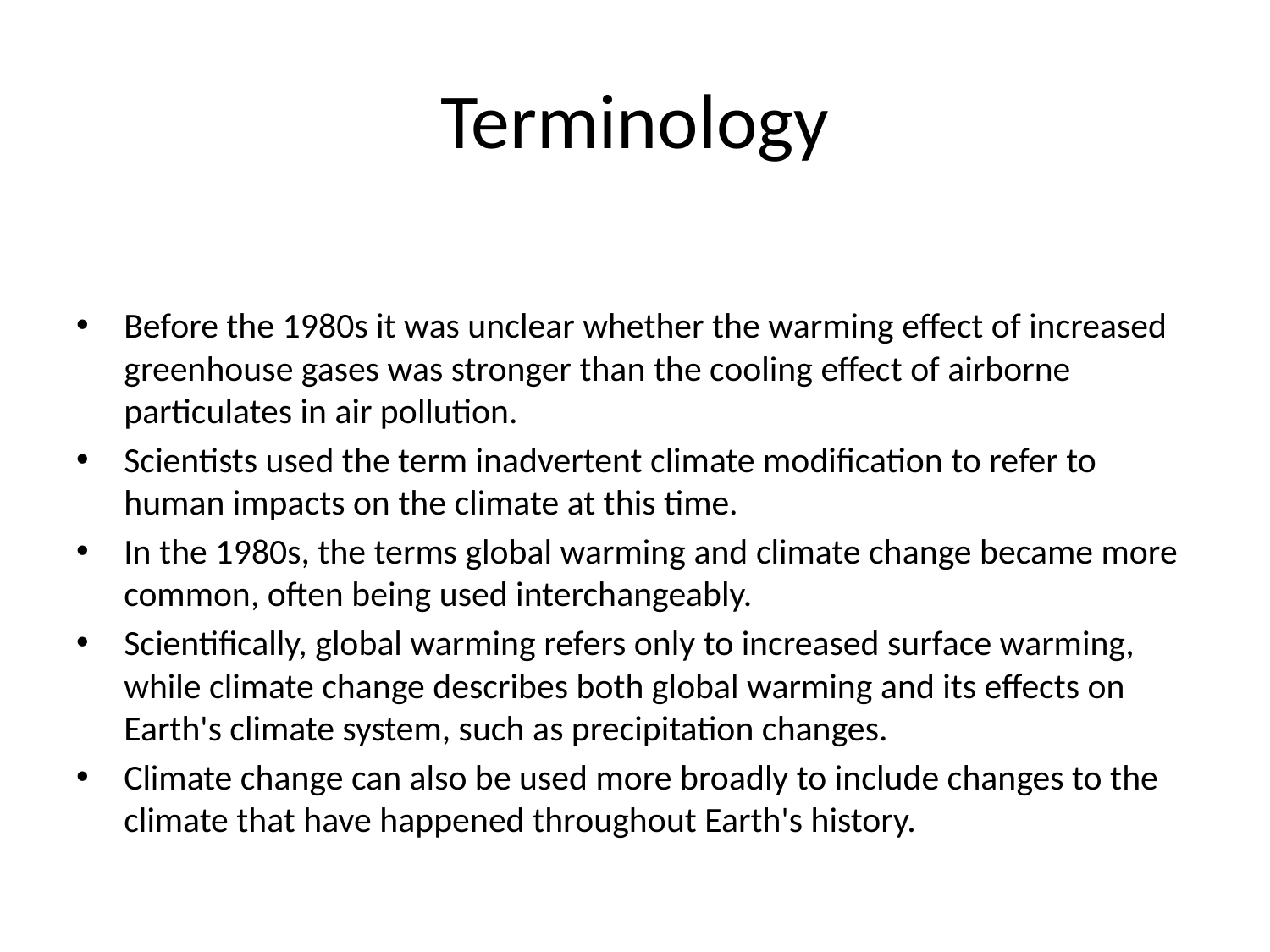

# Terminology

Before the 1980s it was unclear whether the warming effect of increased greenhouse gases was stronger than the cooling effect of airborne particulates in air pollution.
Scientists used the term inadvertent climate modification to refer to human impacts on the climate at this time.
In the 1980s, the terms global warming and climate change became more common, often being used interchangeably.
Scientifically, global warming refers only to increased surface warming, while climate change describes both global warming and its effects on Earth's climate system, such as precipitation changes.
Climate change can also be used more broadly to include changes to the climate that have happened throughout Earth's history.